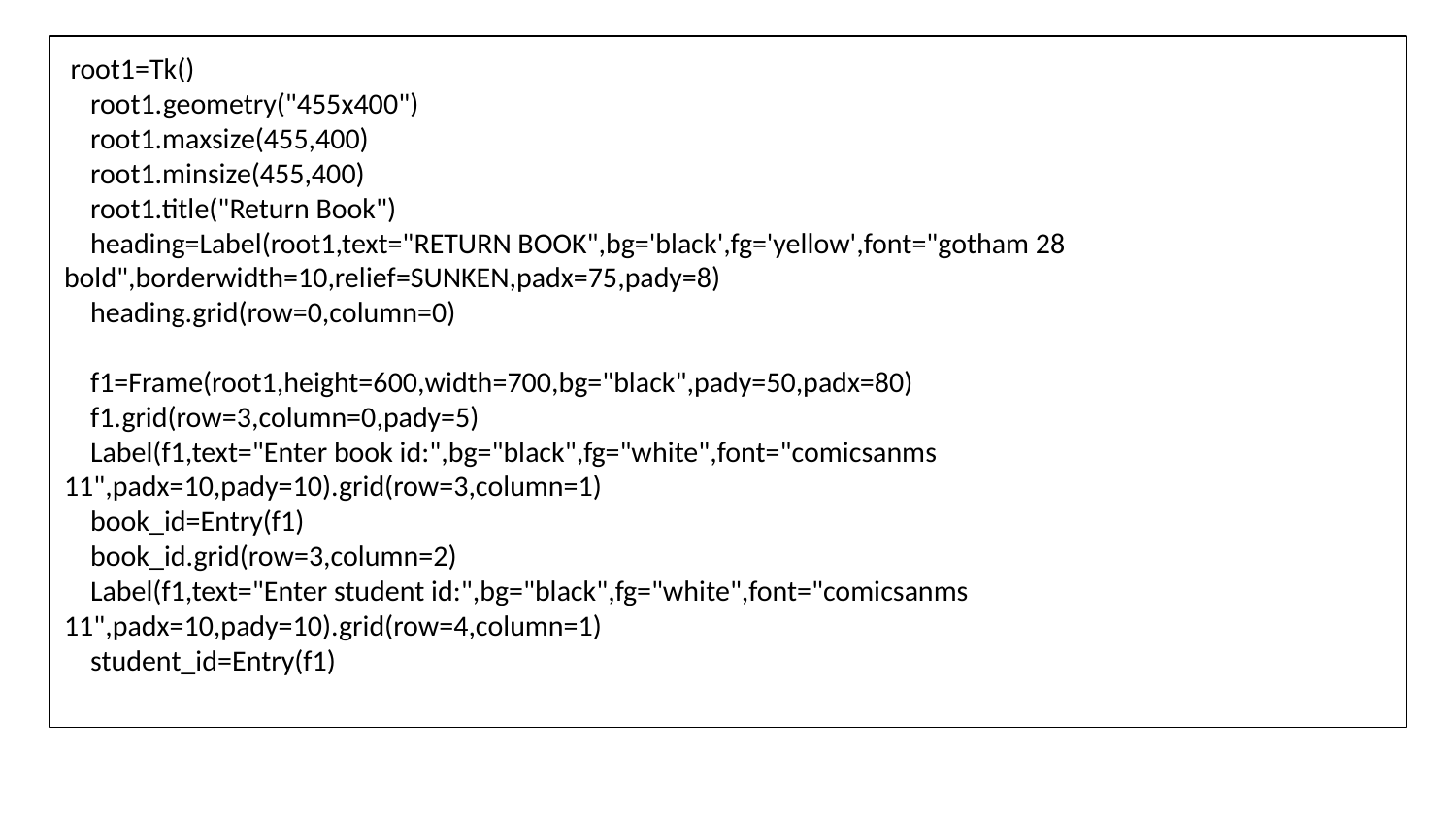

root1=Tk()
    root1.geometry("455x400")
    root1.maxsize(455,400)
    root1.minsize(455,400)
    root1.title("Return Book")
    heading=Label(root1,text="RETURN BOOK",bg='black',fg='yellow',font="gotham 28 bold",borderwidth=10,relief=SUNKEN,padx=75,pady=8)
    heading.grid(row=0,column=0)

    f1=Frame(root1,height=600,width=700,bg="black",pady=50,padx=80)
    f1.grid(row=3,column=0,pady=5)
    Label(f1,text="Enter book id:",bg="black",fg="white",font="comicsanms 11",padx=10,pady=10).grid(row=3,column=1)
    book_id=Entry(f1)
    book_id.grid(row=3,column=2)
    Label(f1,text="Enter student id:",bg="black",fg="white",font="comicsanms 11",padx=10,pady=10).grid(row=4,column=1)
    student_id=Entry(f1)

#